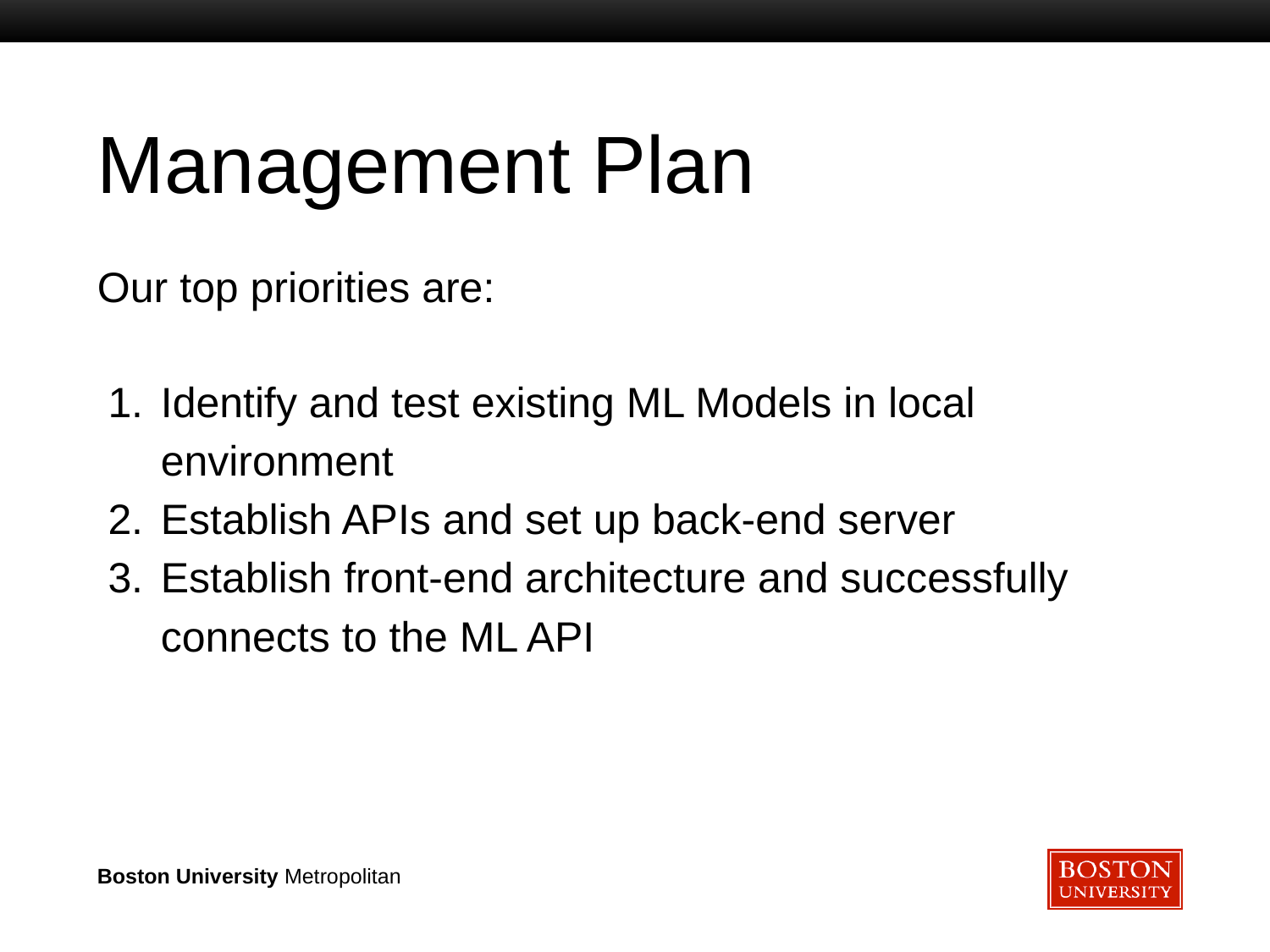

# Management Plan
Our top priorities are:

Identify and test existing ML Models in local environment
Establish APIs and set up back-end server
Establish front-end architecture and successfully connects to the ML API